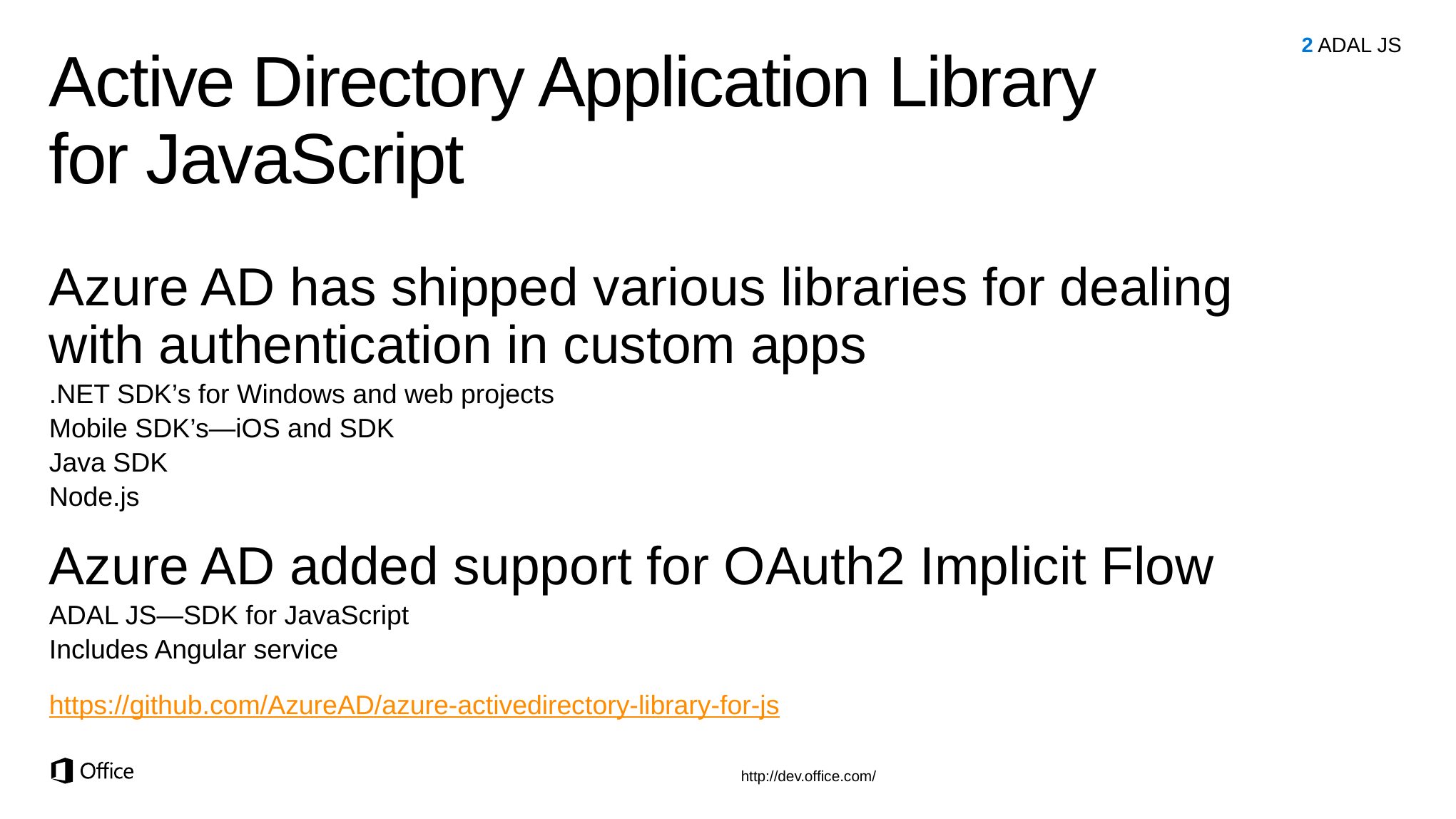

2 ADAL JS

# Active Directory Application Library for JavaScript
Azure AD has shipped various libraries for dealing
with authentication in custom apps
.NET SDK’s for Windows and web projects
Mobile SDK’s—iOS and SDK
Java SDK
Node.js
Azure AD added support for OAuth2 Implicit Flow
ADAL JS—SDK for JavaScript
Includes Angular service
https://github.com/AzureAD/azure-activedirectory-library-for-js